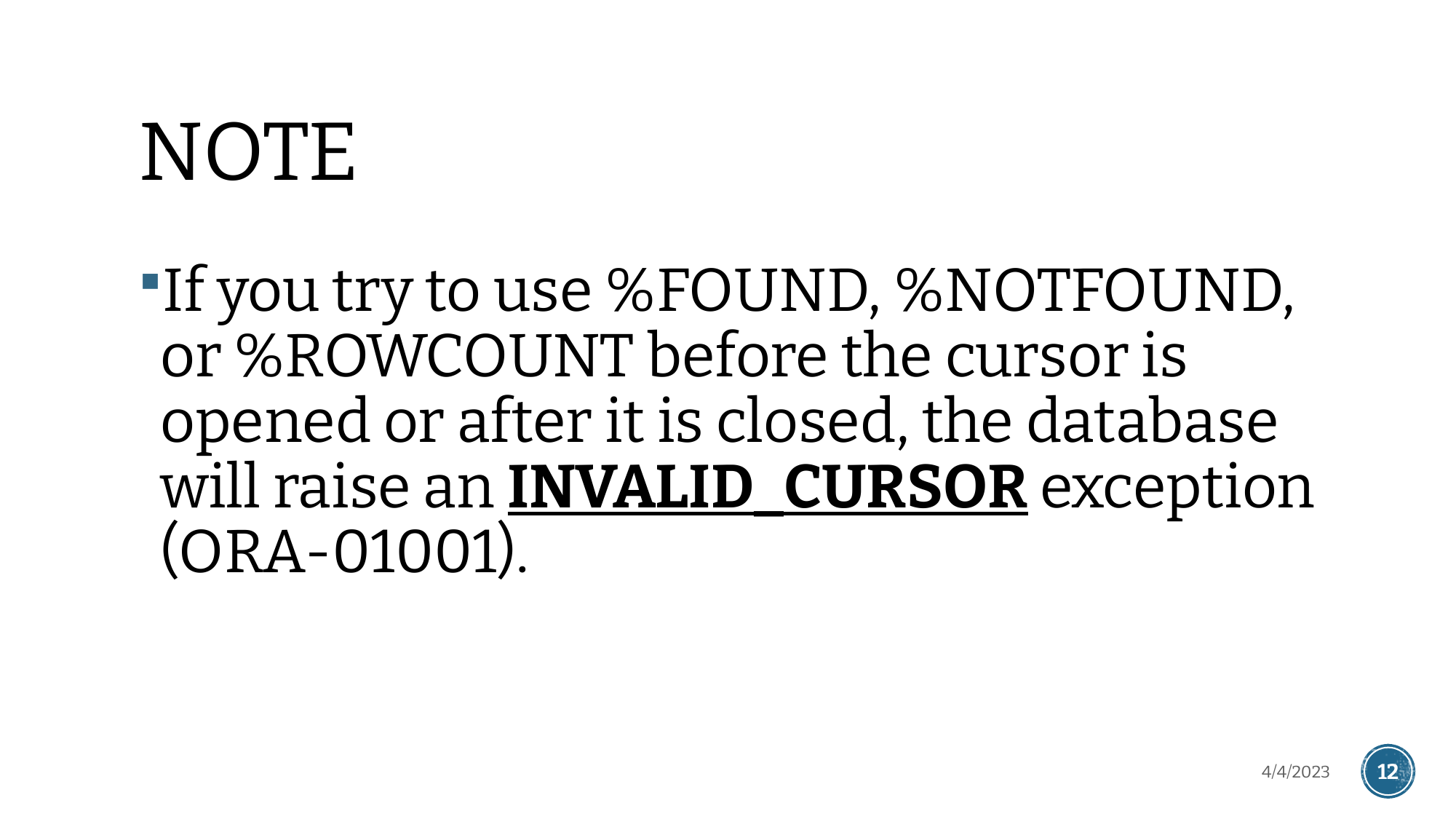

# NOTE
If you try to use %FOUND, %NOTFOUND, or %ROWCOUNT before the cursor is opened or after it is closed, the database will raise an INVALID_CURSOR exception (ORA-01001).
4/4/2023
12